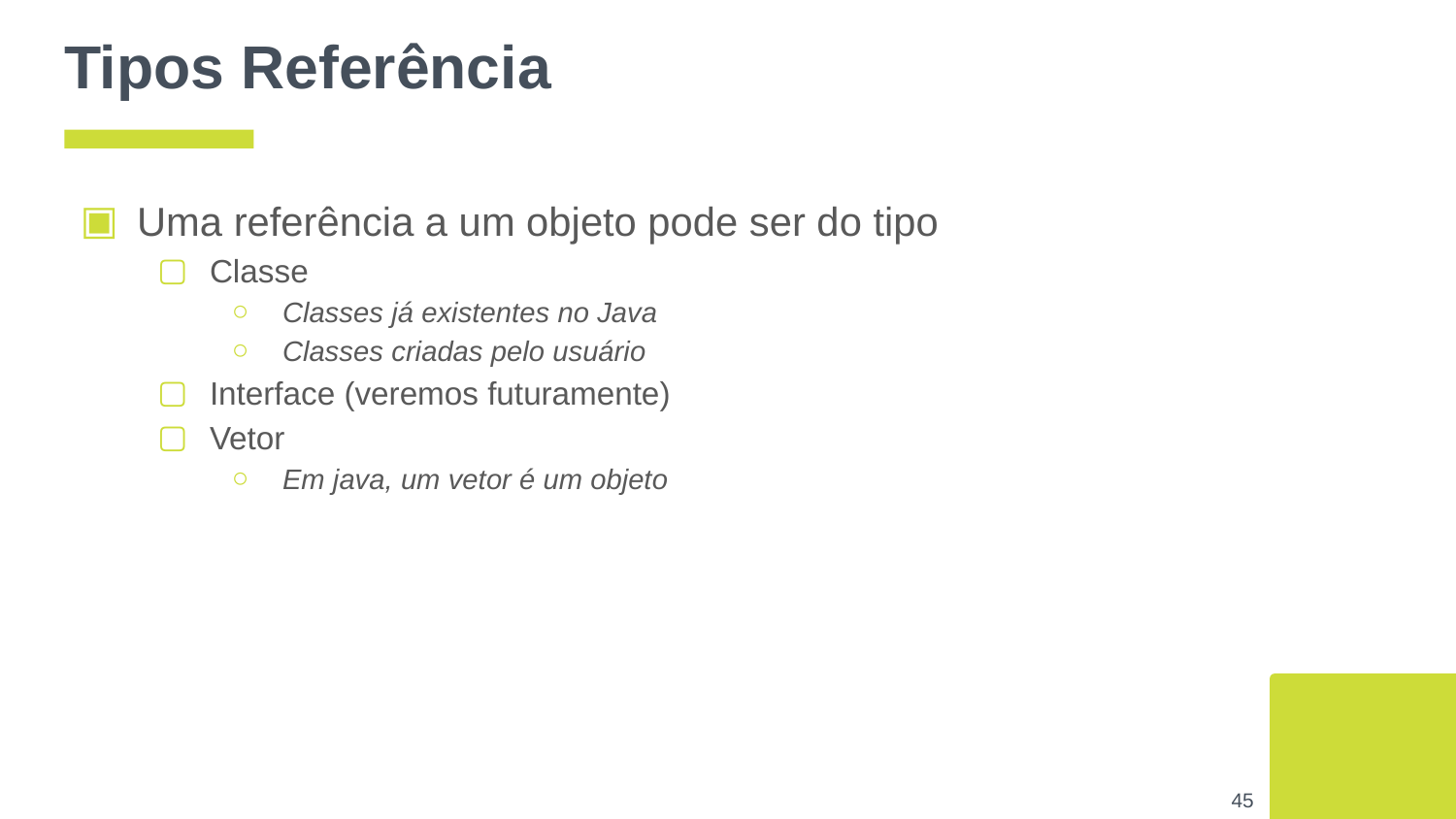

# Tipos Referência
Uma referência a um objeto pode ser do tipo
Classe
Classes já existentes no Java
Classes criadas pelo usuário
Interface (veremos futuramente)
Vetor
Em java, um vetor é um objeto
45